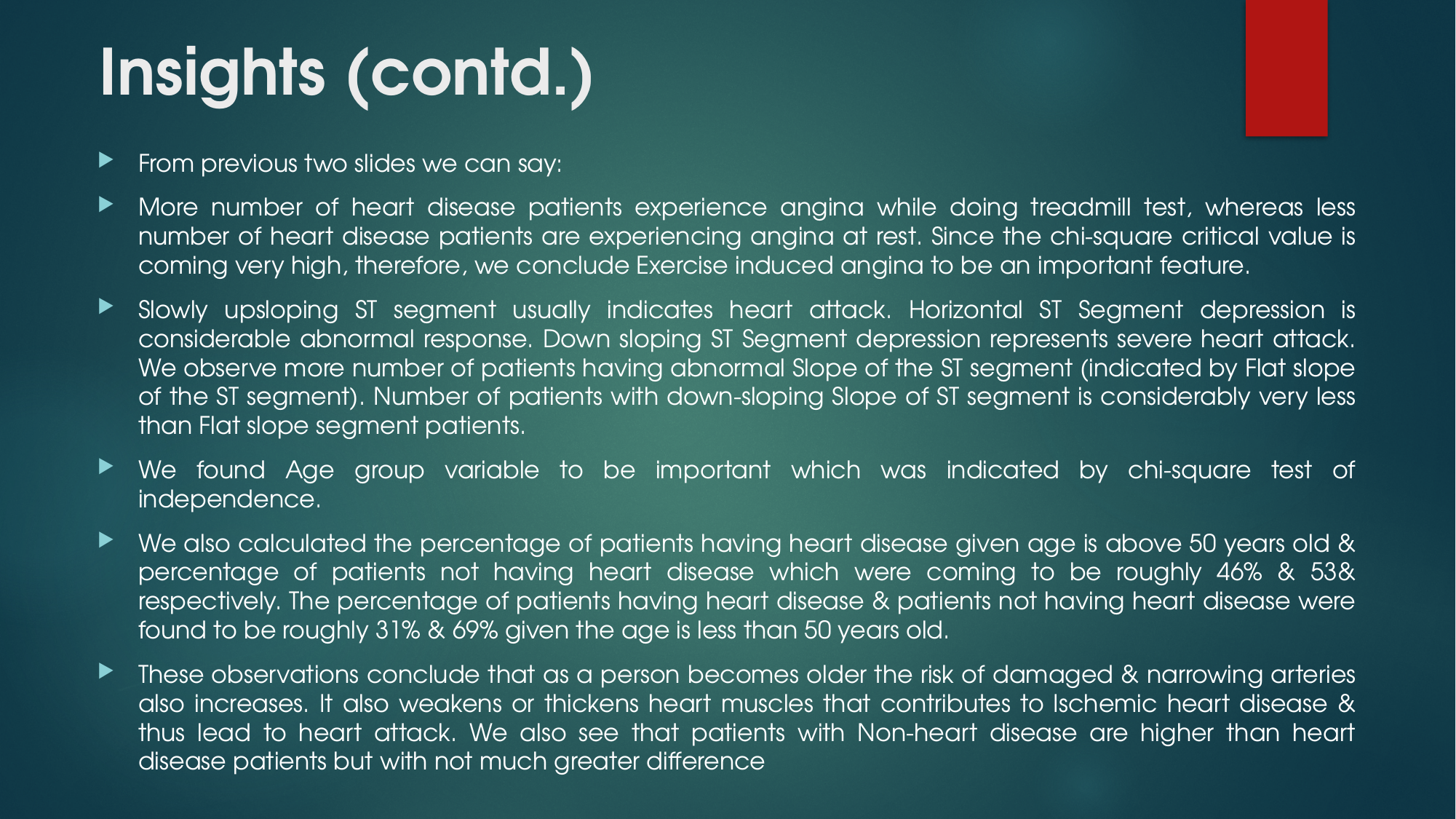

# Insights (contd.)
From previous two slides we can say:
More number of heart disease patients experience angina while doing treadmill test, whereas less number of heart disease patients are experiencing angina at rest. Since the chi-square critical value is coming very high, therefore, we conclude Exercise induced angina to be an important feature.
Slowly upsloping ST segment usually indicates heart attack. Horizontal ST Segment depression is considerable abnormal response. Down sloping ST Segment depression represents severe heart attack. We observe more number of patients having abnormal Slope of the ST segment (indicated by Flat slope of the ST segment). Number of patients with down-sloping Slope of ST segment is considerably very less than Flat slope segment patients.
We found Age group variable to be important which was indicated by chi-square test of independence.
We also calculated the percentage of patients having heart disease given age is above 50 years old & percentage of patients not having heart disease which were coming to be roughly 46% & 53& respectively. The percentage of patients having heart disease & patients not having heart disease were found to be roughly 31% & 69% given the age is less than 50 years old.
These observations conclude that as a person becomes older the risk of damaged & narrowing arteries also increases. It also weakens or thickens heart muscles that contributes to Ischemic heart disease & thus lead to heart attack. We also see that patients with Non-heart disease are higher than heart disease patients but with not much greater difference